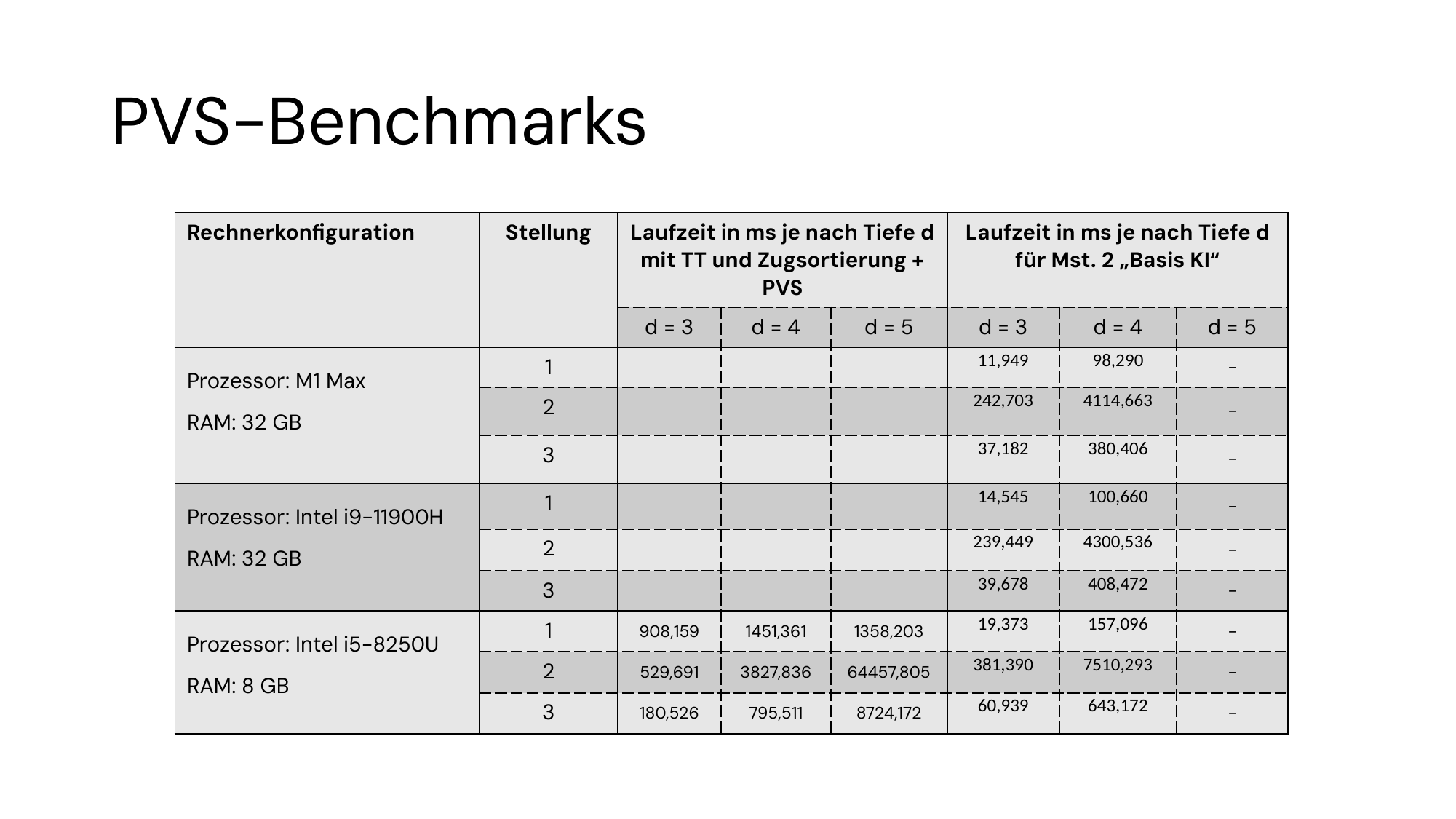

# PVS-Benchmarks
| Rechnerkonfiguration | Stellung | Laufzeit in ms je nach Tiefe d mit TT und Zugsortierung + PVS |  |  | Laufzeit in ms je nach Tiefe d für Mst. 2 „Basis KI“ |  |  |
| --- | --- | --- | --- | --- | --- | --- | --- |
|  |  | d = 3 | d = 4 | d = 5 | d = 3 | d = 4 | d = 5 |
| Prozessor: M1 Max RAM: 32 GB | 1 |  |  |  | 11,949 | 98,290 | - |
|  | 2 |  |  |  | 242,703 | 4114,663 | - |
|  | 3 |  |  |  | 37,182 | 380,406 | - |
| Prozessor: Intel i9-11900H RAM: 32 GB | 1 |  |  |  | 14,545 | 100,660 | - |
|  | 2 |  |  |  | 239,449 | 4300,536 | - |
|  | 3 |  |  |  | 39,678 | 408,472 | - |
| Prozessor: Intel i5-8250U RAM: 8 GB | 1 | 908,159 | 1451,361 | 1358,203 | 19,373 | 157,096 | - |
|  | 2 | 529,691 | 3827,836 | 64457,805 | 381,390 | 7510,293 | - |
|  | 3 | 180,526 | 795,511 | 8724,172 | 60,939 | 643,172 | - |